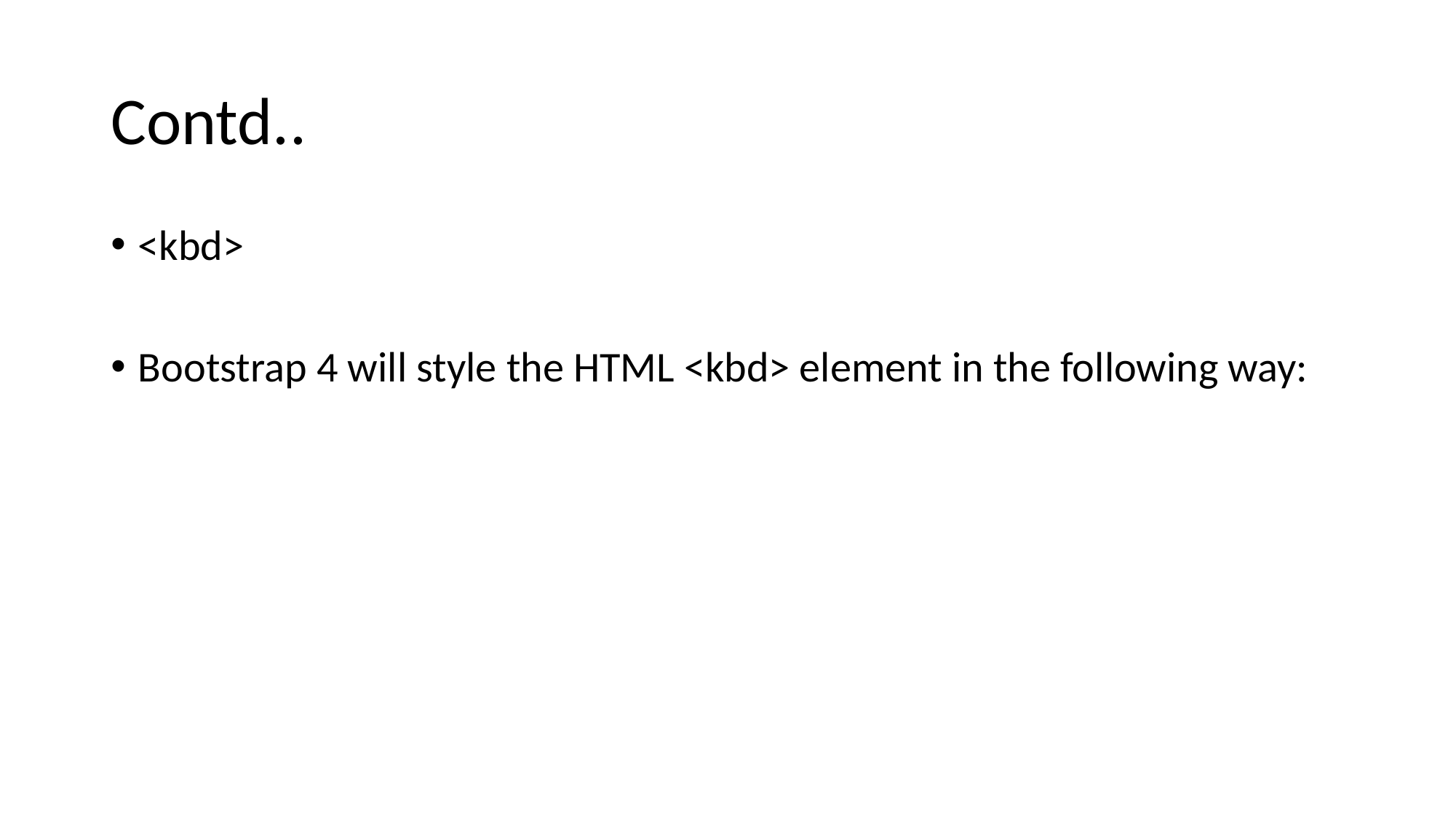

# Contd..
<kbd>

Bootstrap 4 will style the HTML <kbd> element in the following way: